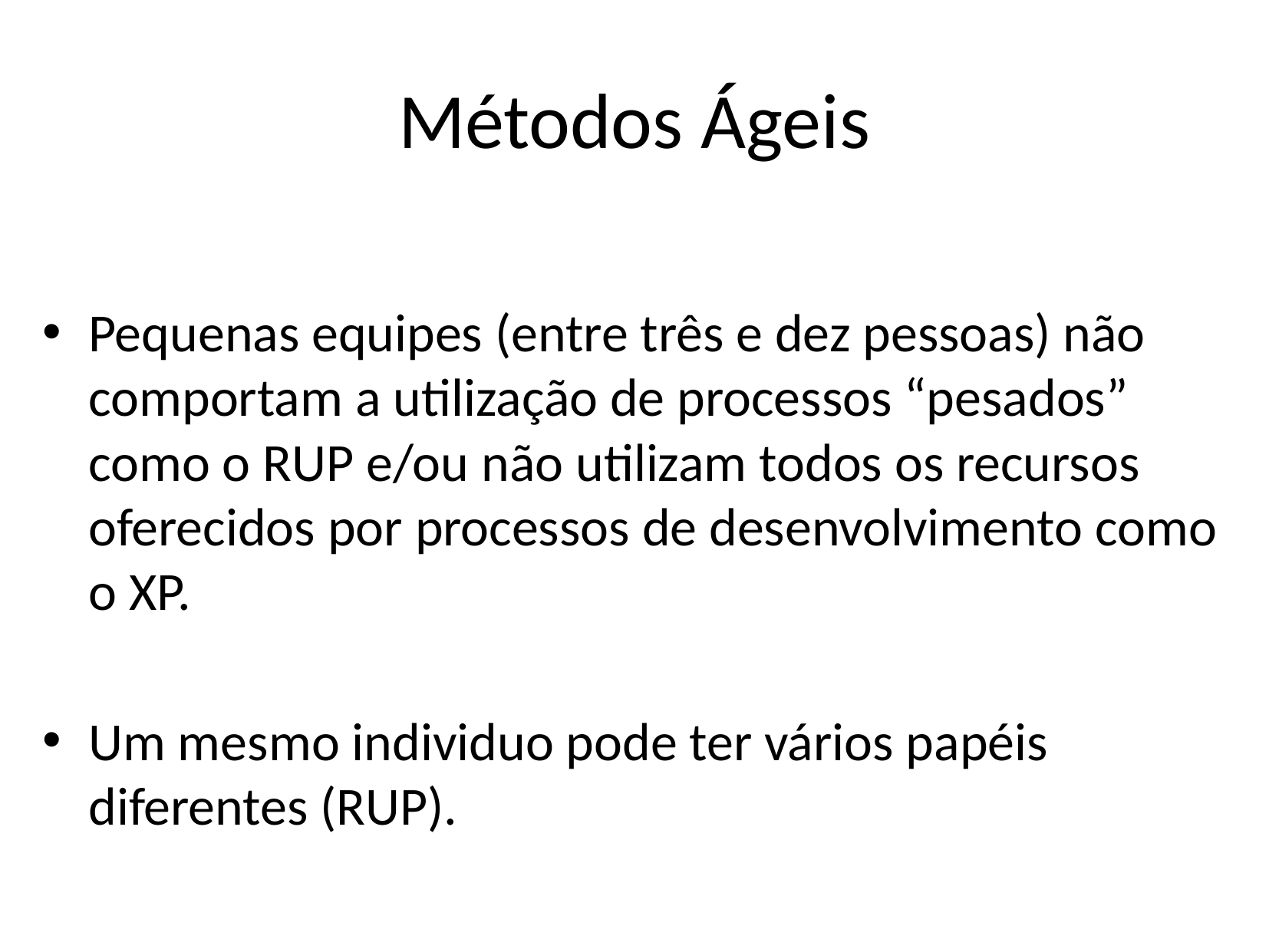

# Métodos Ágeis

Pequenas equipes (entre três e dez pessoas) não comportam a utilização de processos “pesados” como o RUP e/ou não utilizam todos os recursos oferecidos por processos de desenvolvimento como o XP.

Um mesmo individuo pode ter vários papéis diferentes (RUP).